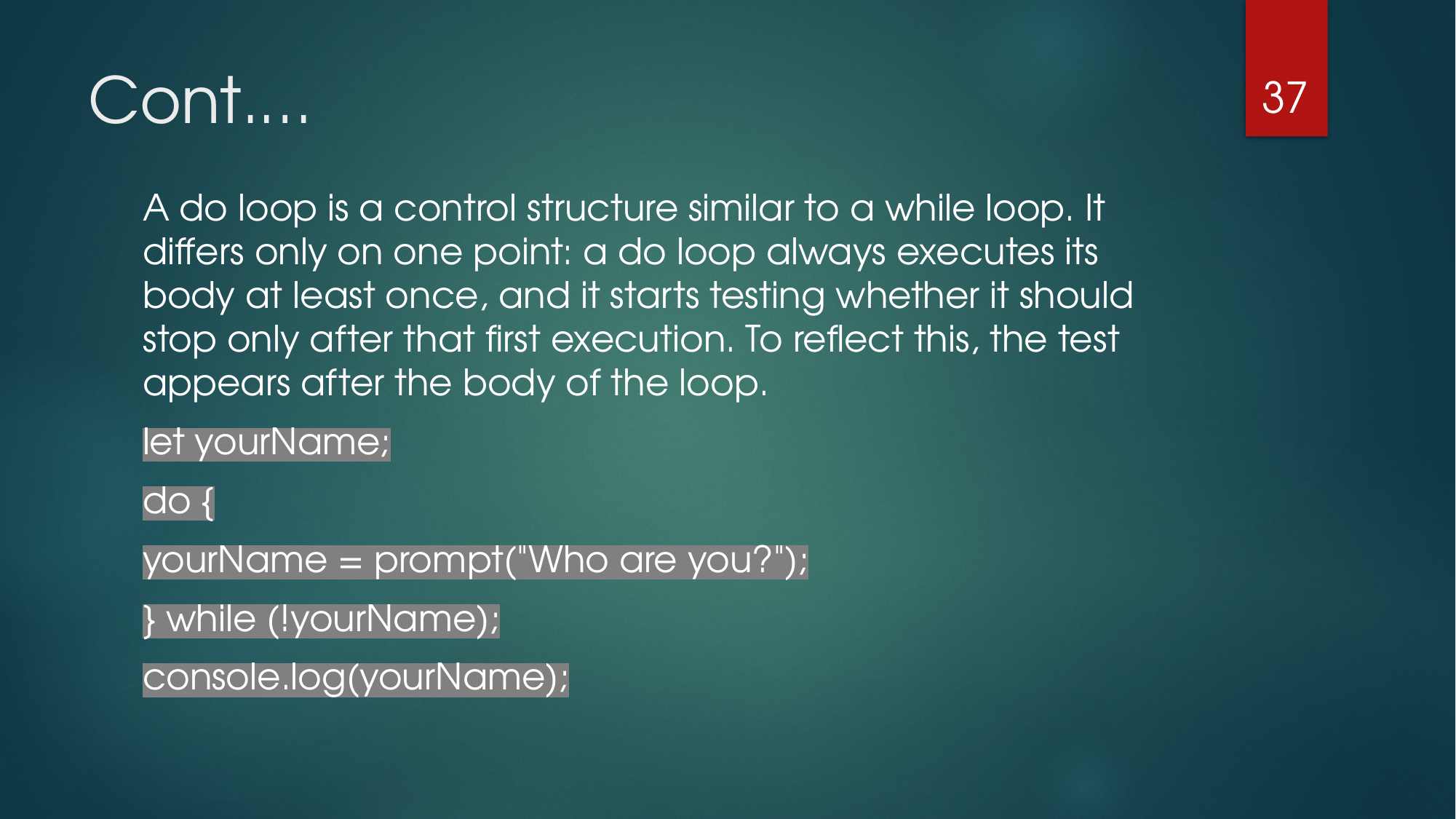

37
# Cont.…
A do loop is a control structure similar to a while loop. It differs only on one point: a do loop always executes its body at least once, and it starts testing whether it should stop only after that first execution. To reflect this, the test appears after the body of the loop.
let yourName;
do {
yourName = prompt("Who are you?");
} while (!yourName);
console.log(yourName);